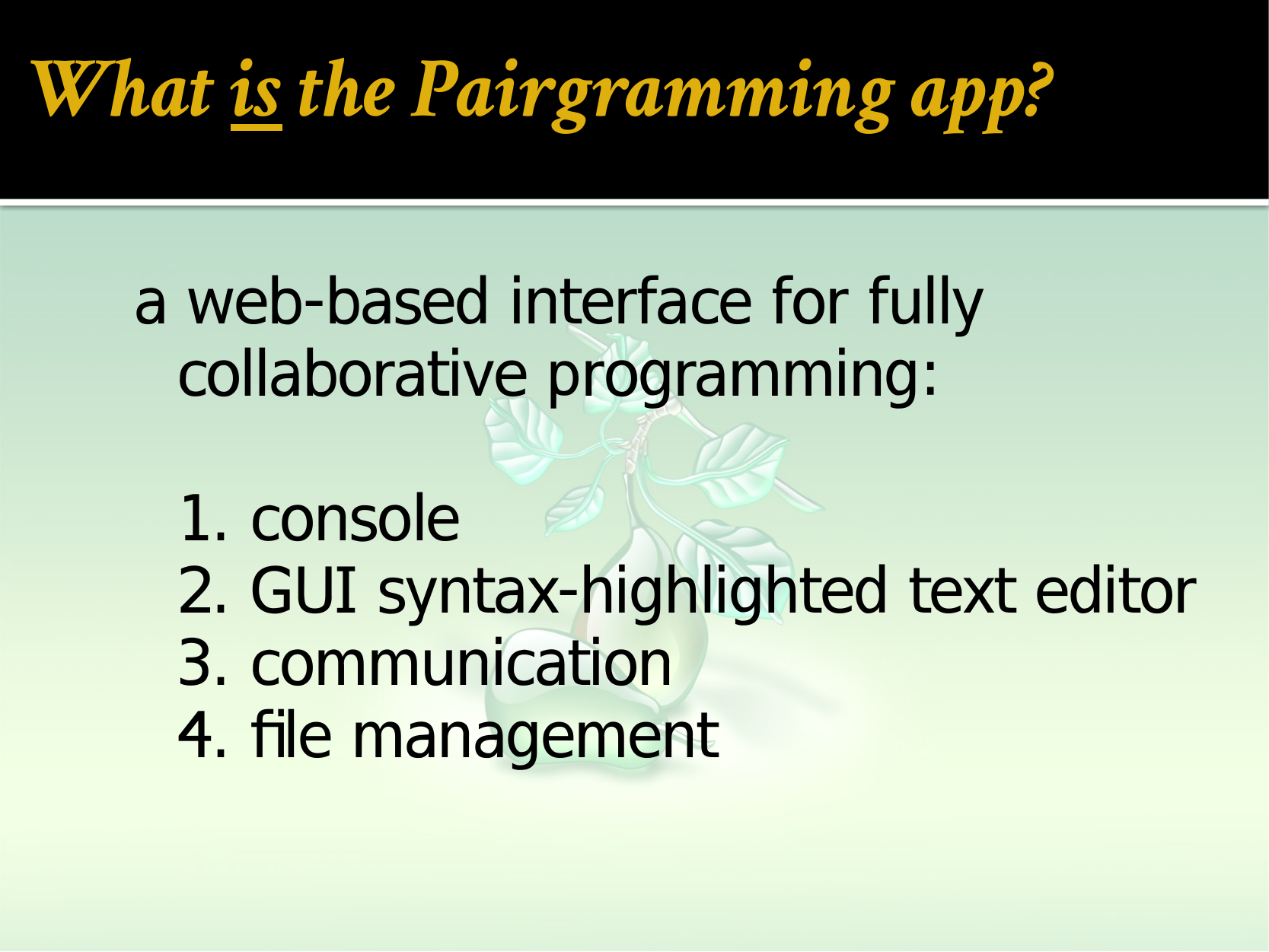

# What is the Pairgramming app?
a web-based interface for fully collaborative programming:

	1. console
	2. GUI syntax-highlighted text editor
	3. communication
	4. file management